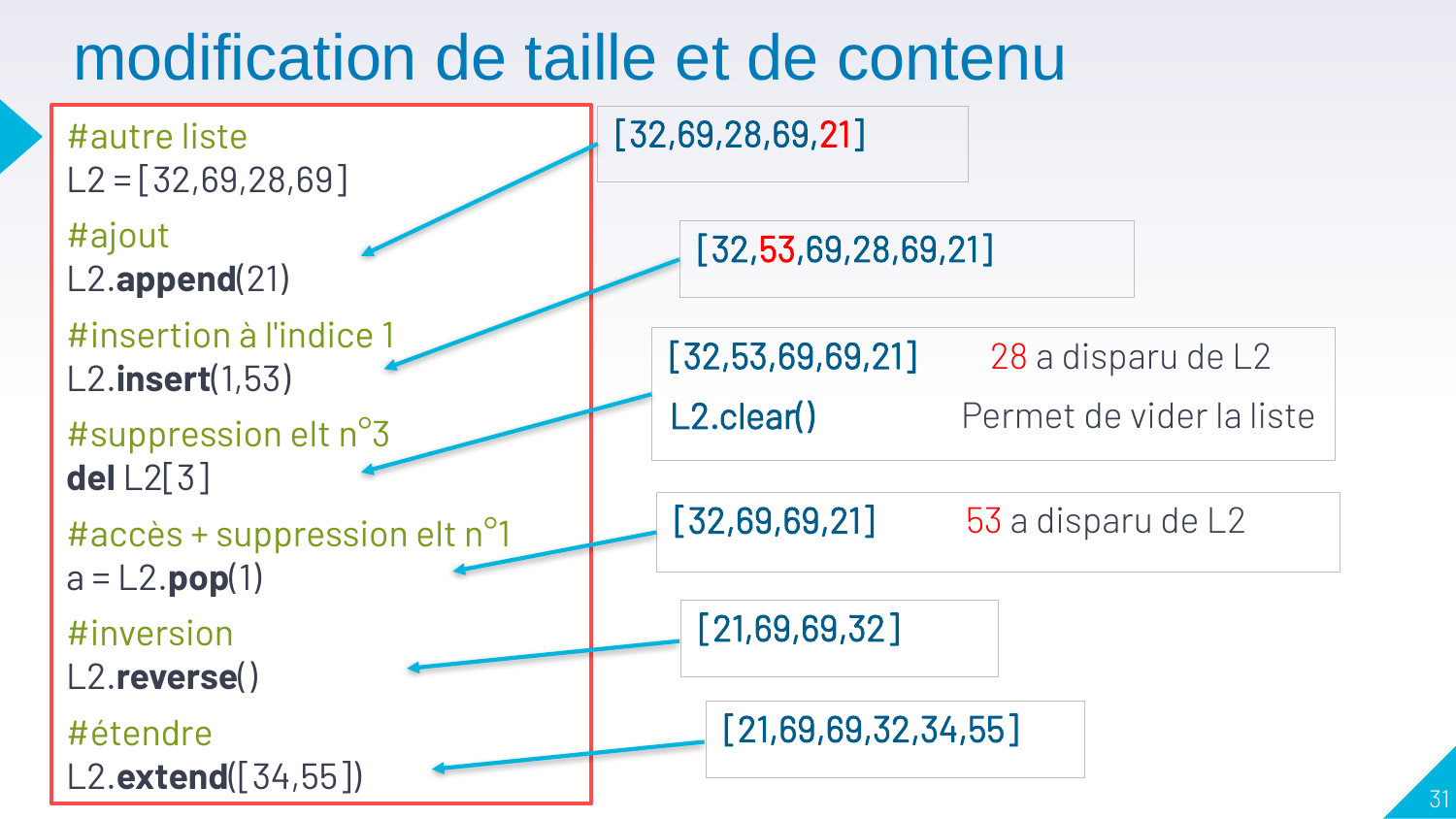

# modification de taille et de contenu
#autre liste
L2 = [32,69,28,69]
#ajout
L2.append(21)
#insertion à l'indice 1
L2.insert(1,53)
#suppression elt n°3
del L2[3]
#accès + suppression elt n°1
a = L2.pop(1)
#inversion
L2.reverse()
#étendre
L2.extend([34,55])
[32,69,28,69,21]
[32,53,69,28,69,21]
[32,53,69,69,21] 	    28 a disparu de L2
L2.clear() 	Permet de vider la liste
[32,69,69,21] 	53 a disparu de L2
[21,69,69,32]
[21,69,69,32,34,55]
31